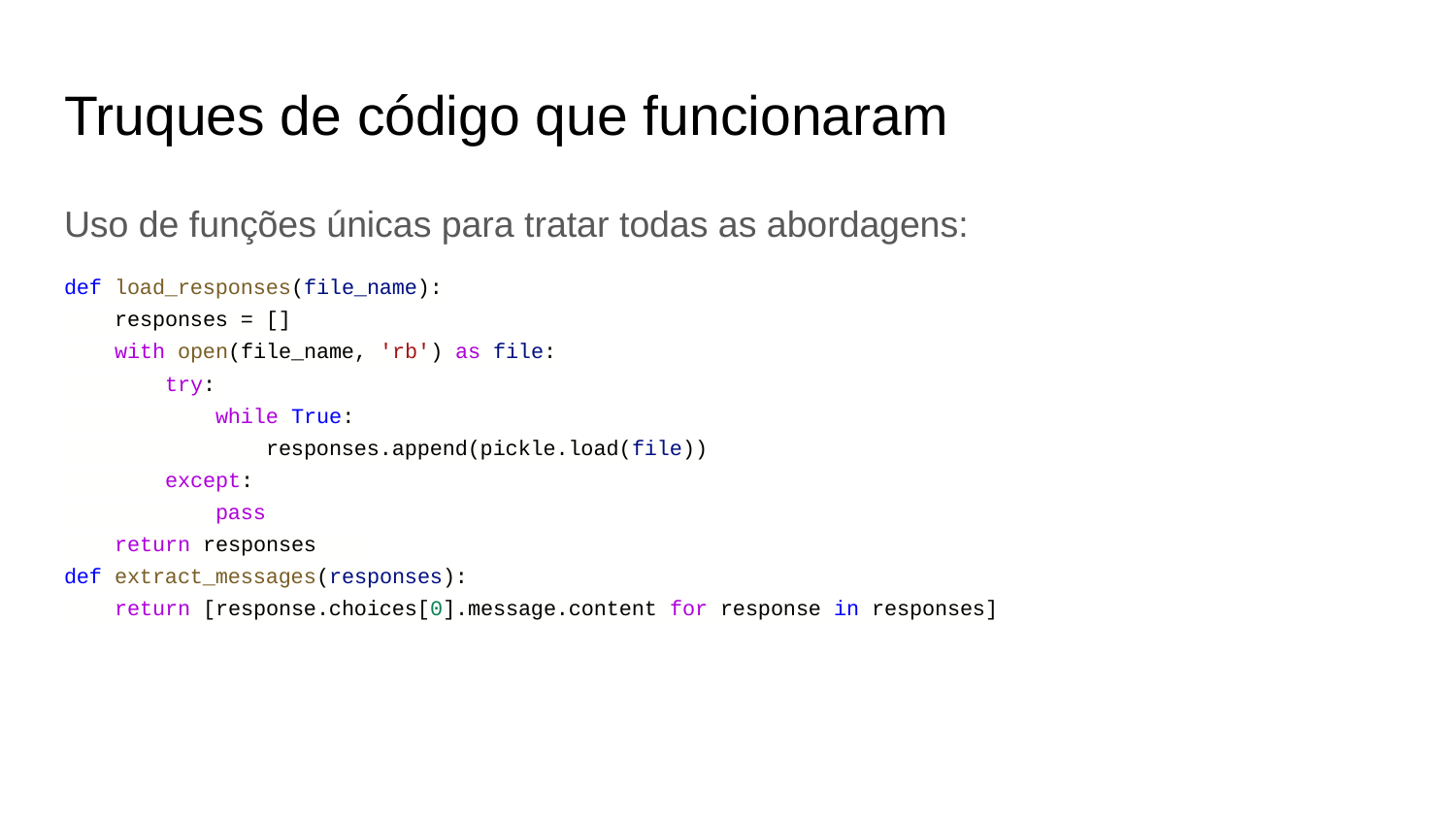

# Truques de código que funcionaram
Uso de funções únicas para tratar todas as abordagens:
def load_responses(file_name):
    responses = []
    with open(file_name, 'rb') as file:
        try:
            while True:
                responses.append(pickle.load(file))
        except:
            pass
    return responses
def extract_messages(responses):
    return [response.choices[0].message.content for response in responses]